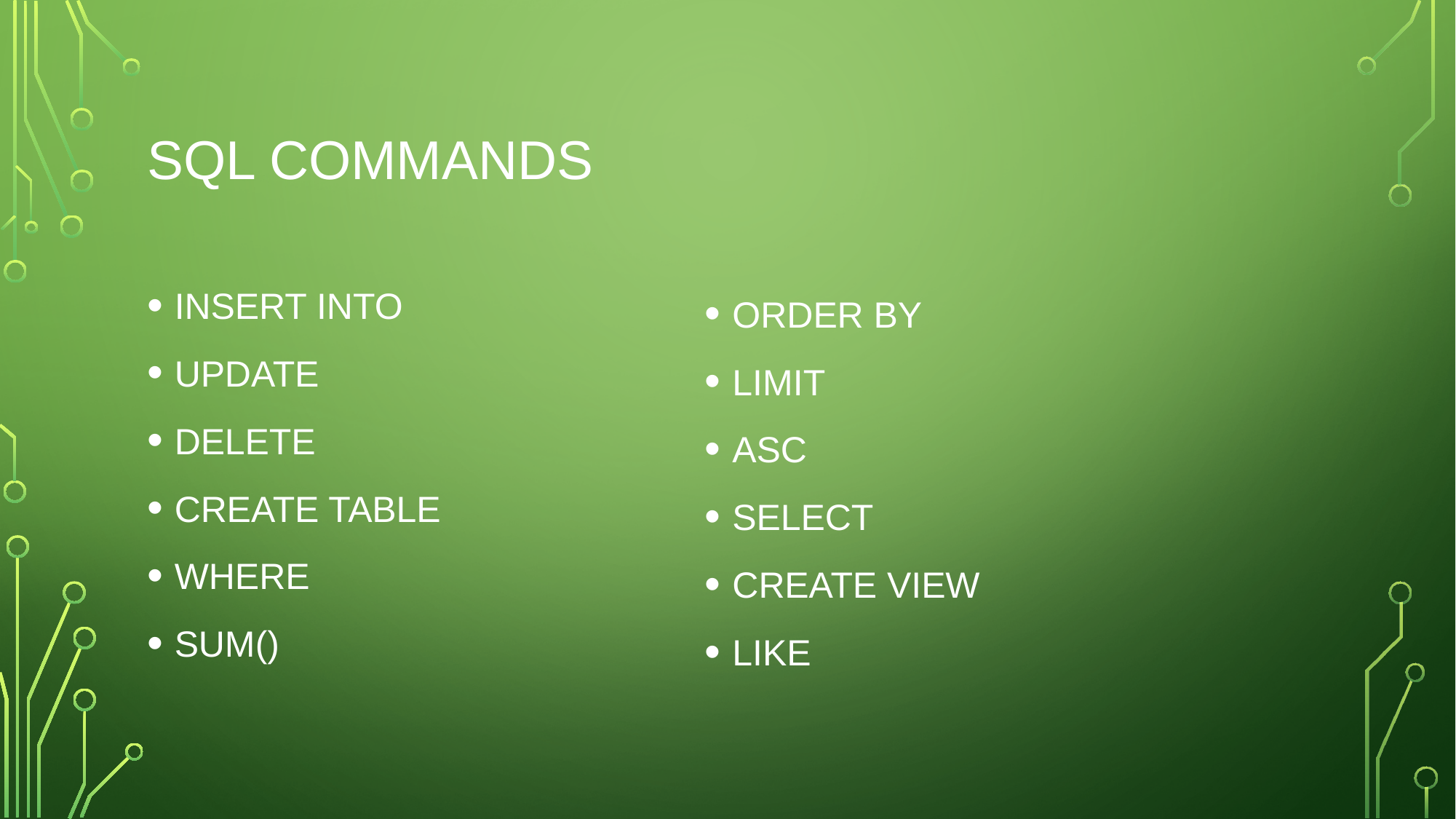

# Sql commands
INSERT INTO
UPDATE
DELETE
CREATE TABLE
WHERE
SUM()
ORDER BY
LIMIT
ASC
SELECT
CREATE VIEW
LIKE